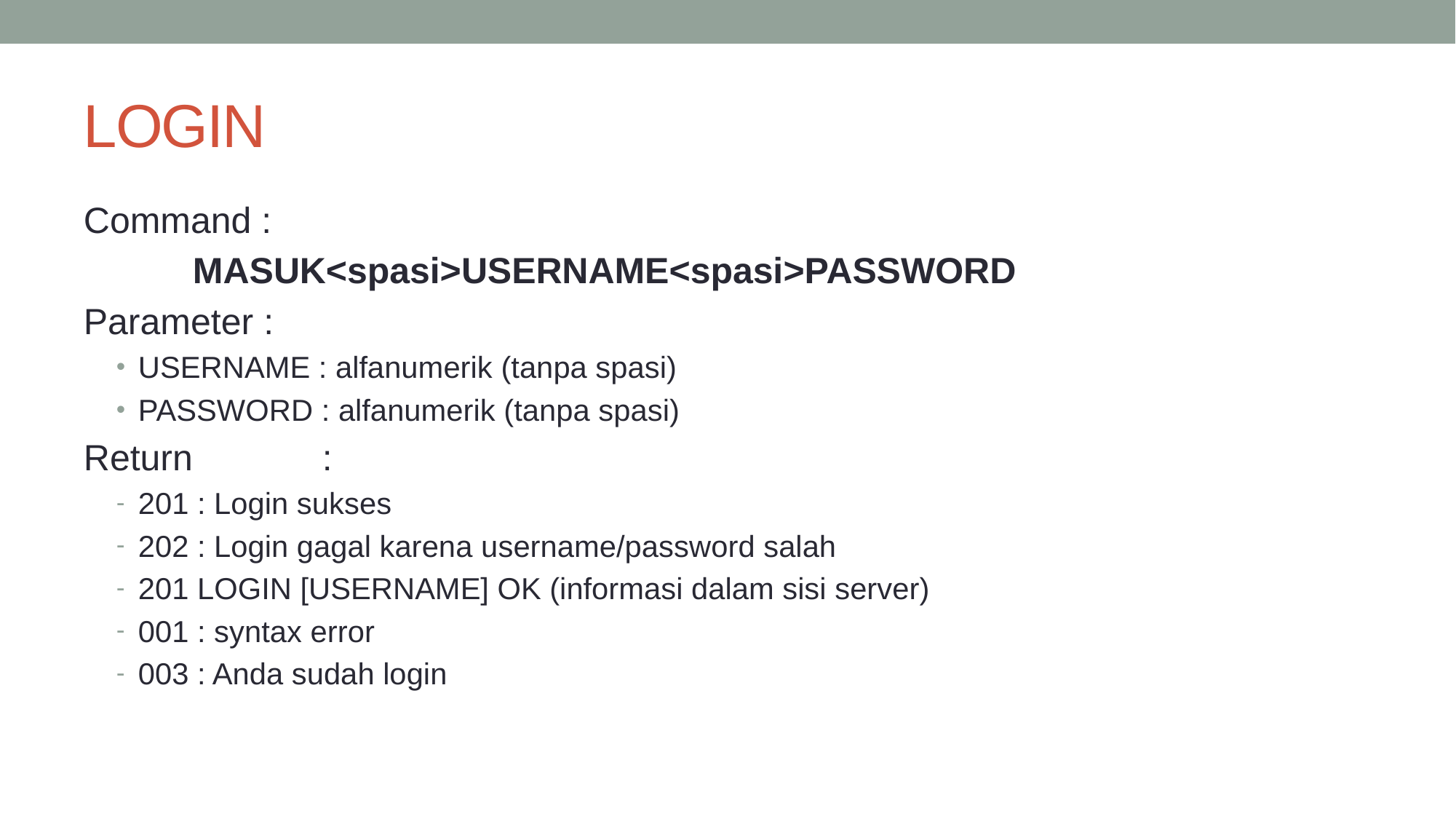

# LOGIN
Command :
	MASUK<spasi>USERNAME<spasi>PASSWORD
Parameter :
USERNAME : alfanumerik (tanpa spasi)
PASSWORD : alfanumerik (tanpa spasi)
Return 	  :
201 : Login sukses
202 : Login gagal karena username/password salah
201 LOGIN [USERNAME] OK (informasi dalam sisi server)
001 : syntax error
003 : Anda sudah login